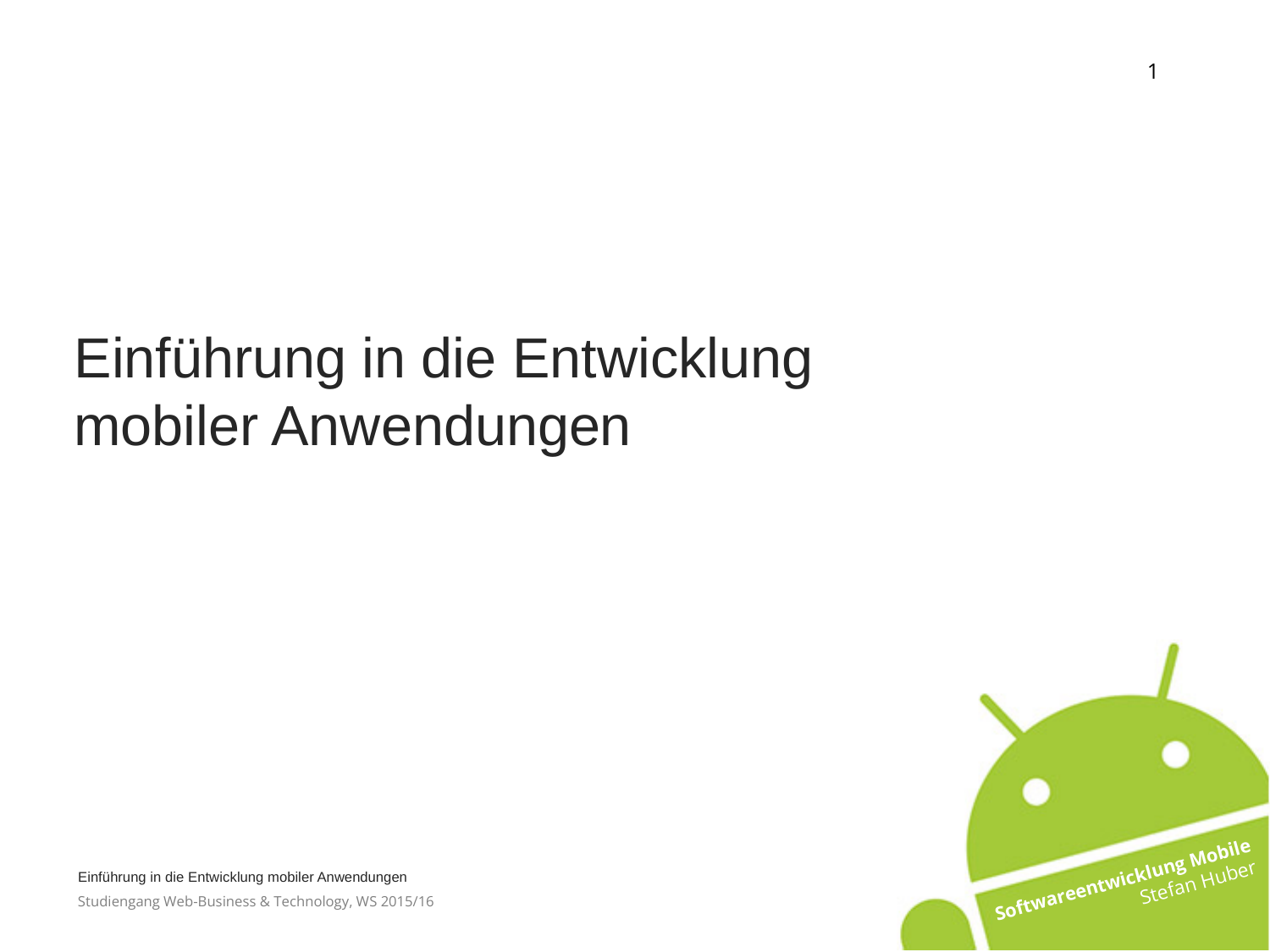

Einführung in die Entwicklung mobiler Anwendungen

# Einführung in die Entwicklung mobiler Anwendungen